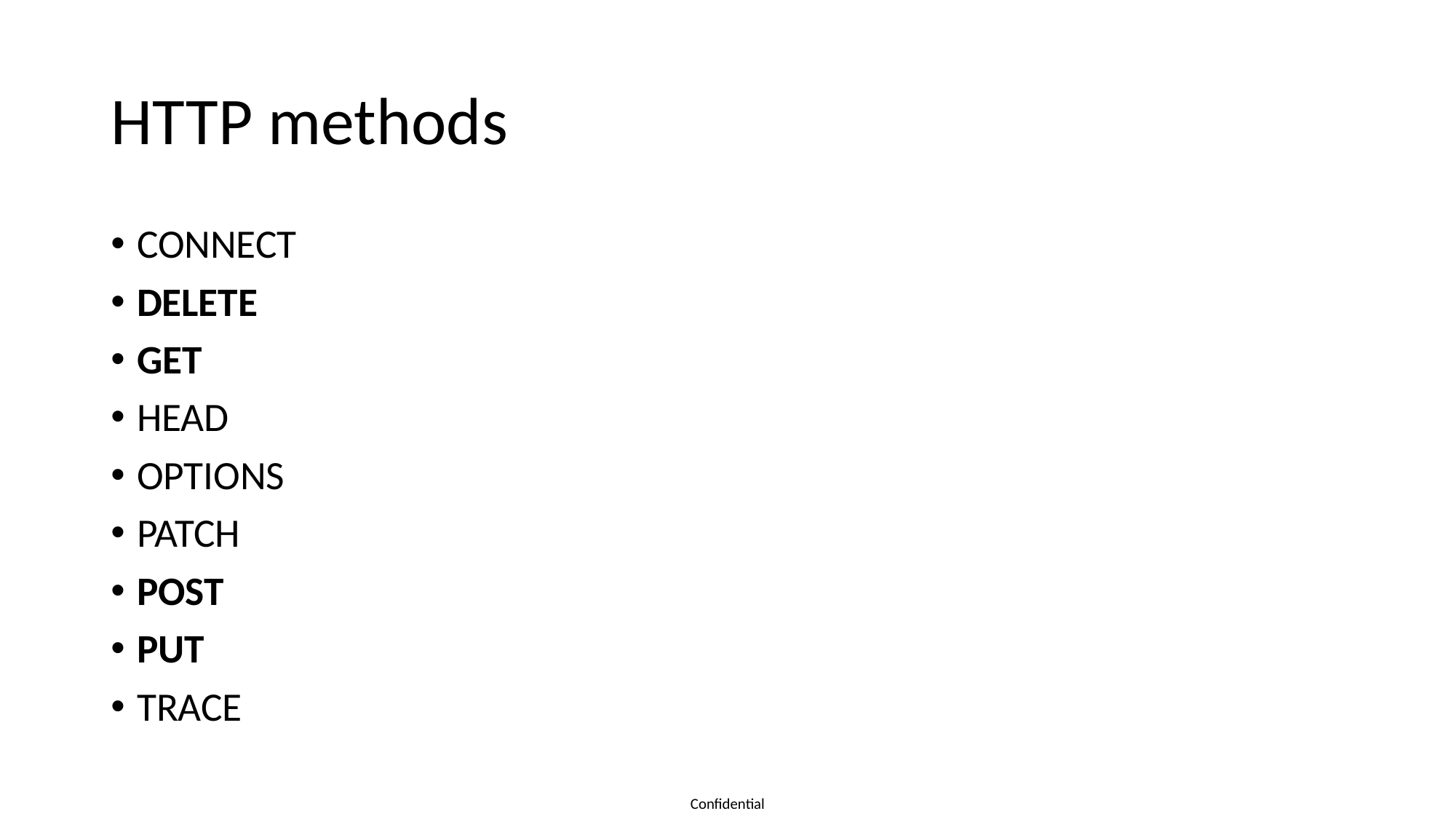

# HTTP methods
CONNECT
DELETE
GET
HEAD
OPTIONS
PATCH
POST
PUT
TRACE